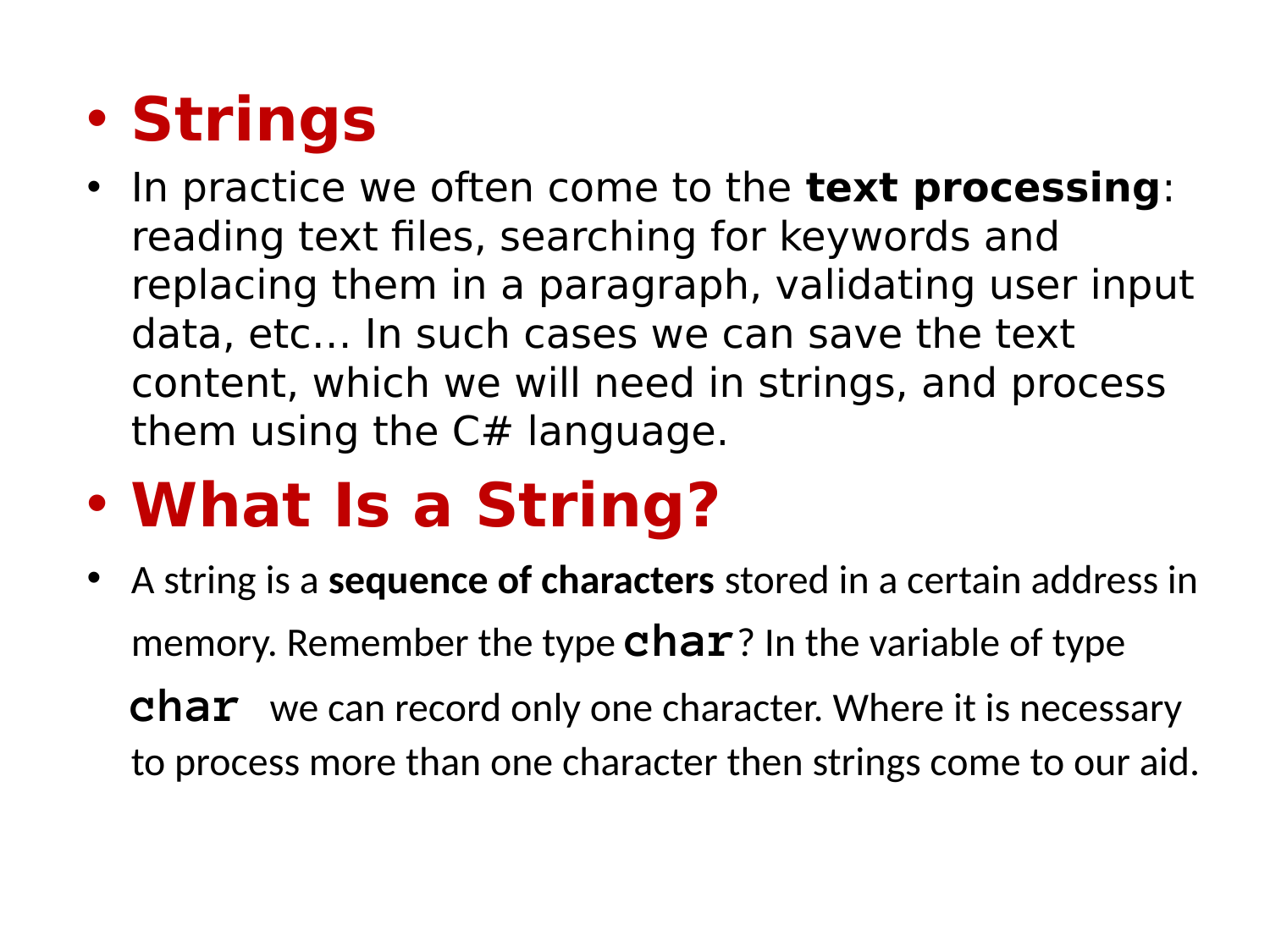

Strings
In practice we often come to the text processing: reading text files, searching for keywords and replacing them in a paragraph, validating user input data, etc… In such cases we can save the text content, which we will need in strings, and process them using the C# language.
What Is a String?
A string is a sequence of characters stored in a certain address in memory. Remember the type char? In the variable of type char we can record only one character. Where it is necessary to process more than one character then strings come to our aid.